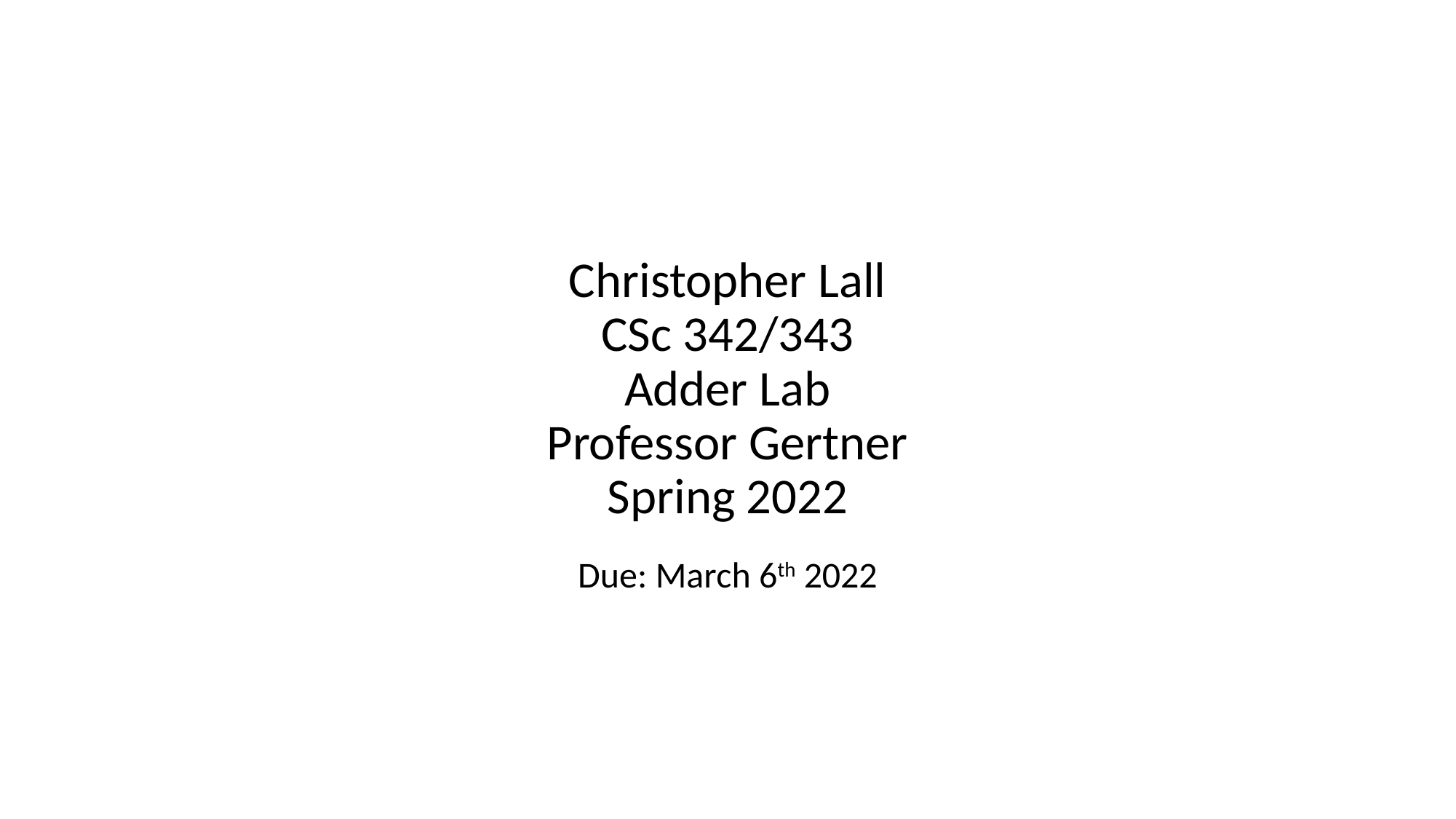

# Christopher Lall CSc 342/343 Adder Lab Professor Gertner Spring 2022
Due: March 6th 2022